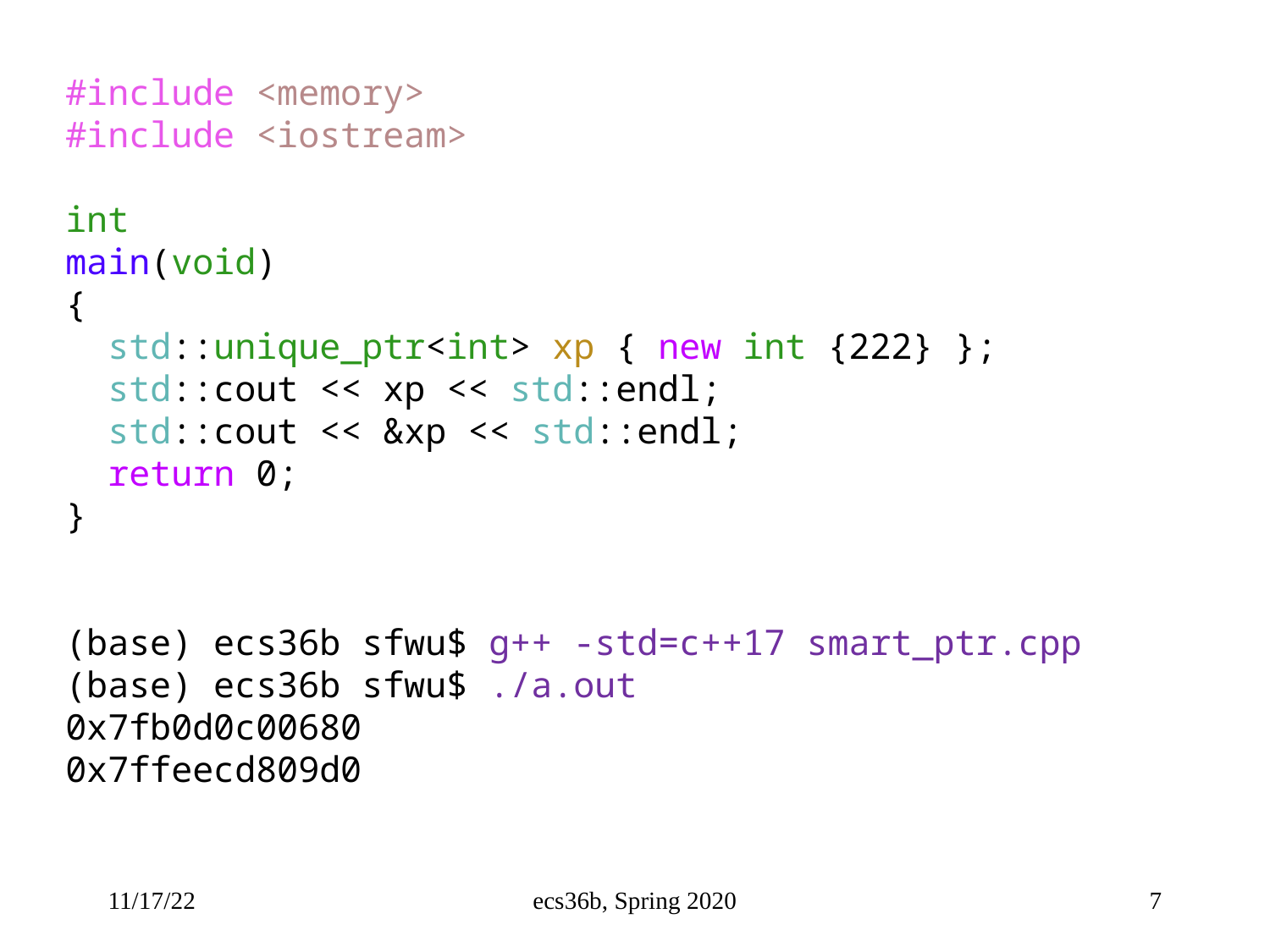

#include <memory>
#include <iostream>

int
main(void)
{
  std::unique_ptr<int> xp { new int {222} };
  std::cout << xp << std::endl;
  std::cout << &xp << std::endl;
  return 0;
}

(base) ecs36b sfwu$ g++ -std=c++17 smart_ptr.cpp
(base) ecs36b sfwu$ ./a.out
0x7fb0d0c00680
0x7ffeecd809d0
11/17/22
ecs36b, Spring 2020
7